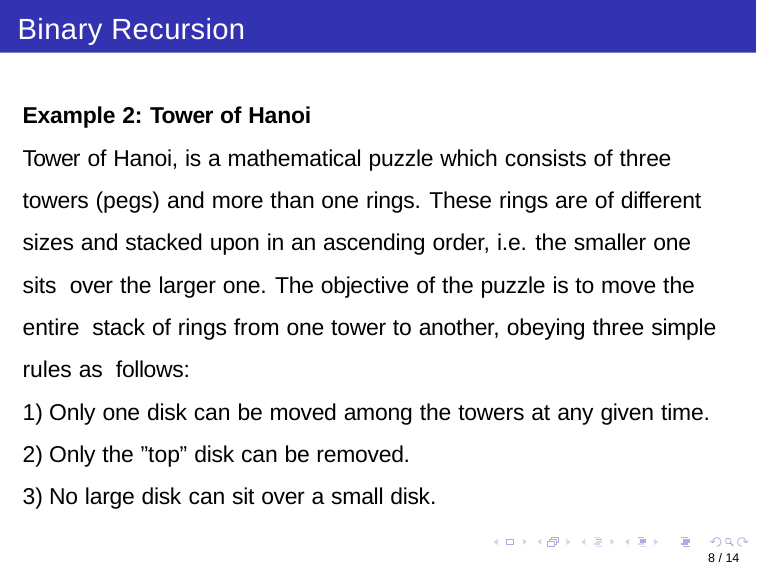

# Binary Recursion
Example 2: Tower of Hanoi
Tower of Hanoi, is a mathematical puzzle which consists of three  towers (pegs) and more than one rings. These rings are of different  sizes and stacked upon in an ascending order, i.e. the smaller one sits  over the larger one. The objective of the puzzle is to move the entire  stack of rings from one tower to another, obeying three simple rules as  follows:
Only one disk can be moved among the towers at any given time.
Only the ”top” disk can be removed.
No large disk can sit over a small disk.
8 / 14